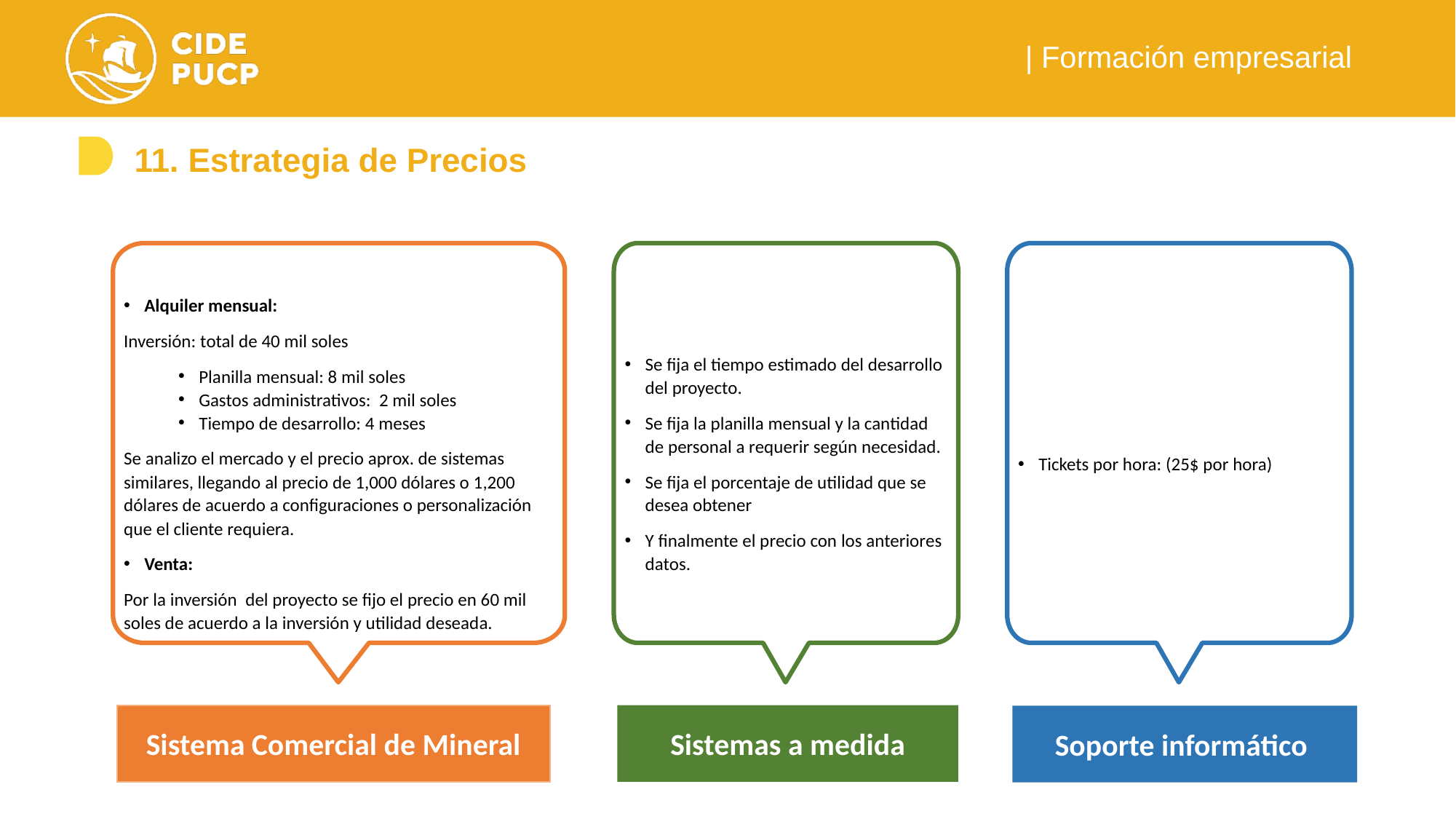

11. Estrategia de Precios

Alquiler mensual:
Inversión: total de 40 mil soles
Planilla mensual: 8 mil soles
Gastos administrativos:  2 mil soles
Tiempo de desarrollo: 4 meses
Se analizo el mercado y el precio aprox. de sistemas similares, llegando al precio de 1,000 dólares o 1,200 dólares de acuerdo a configuraciones o personalización que el cliente requiera.
Venta:
Por la inversión  del proyecto se fijo el precio en 60 mil soles de acuerdo a la inversión y utilidad deseada.
Se fija el tiempo estimado del desarrollo del proyecto.
Se fija la planilla mensual y la cantidad de personal a requerir según necesidad.
Se fija el porcentaje de utilidad que se desea obtener
Y finalmente el precio con los anteriores datos.
Tickets por hora: (25$ por hora)
Sistema Comercial de Mineral
Sistemas a medida
Soporte informático